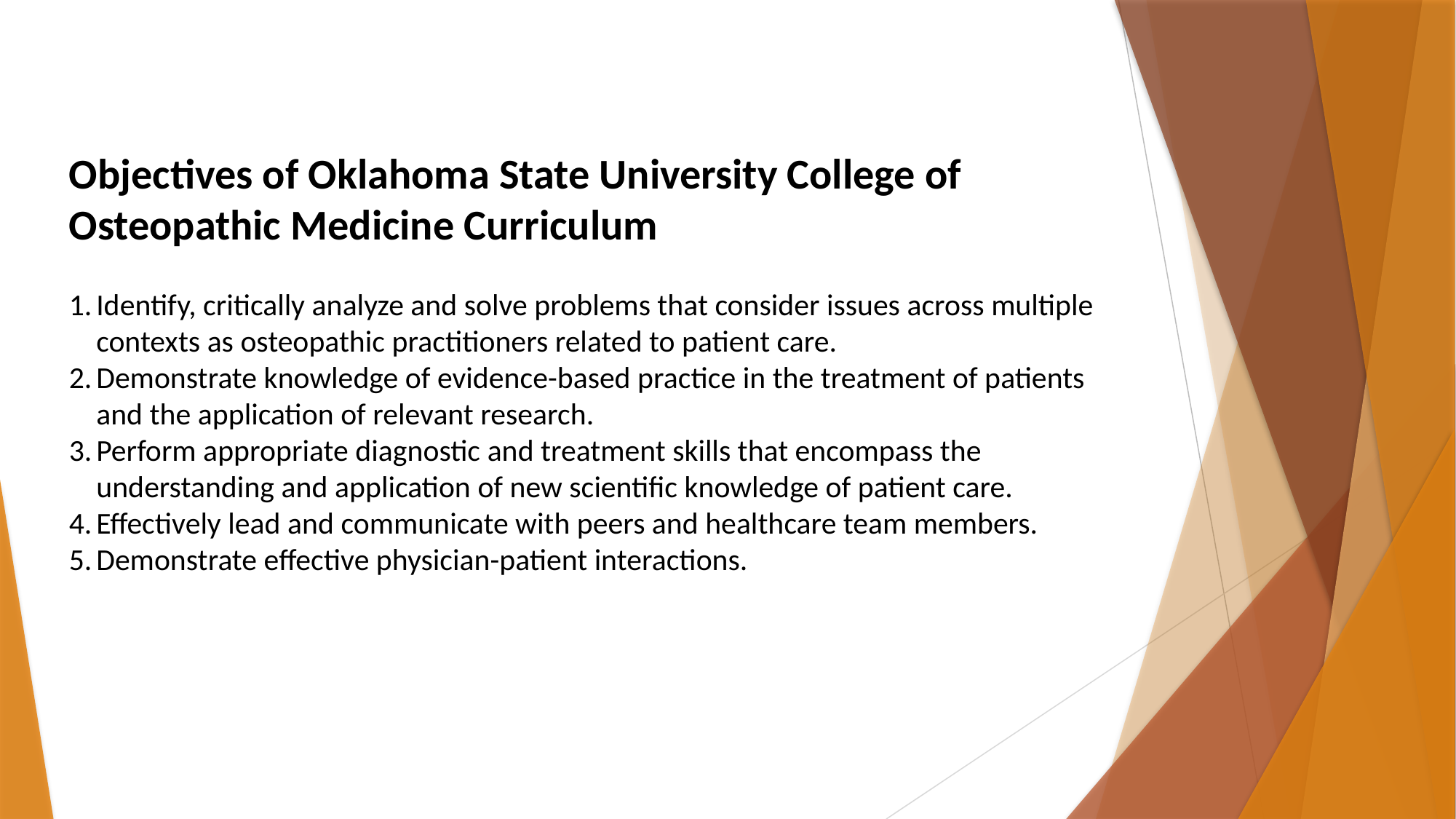

Objectives of Oklahoma State University College of Osteopathic Medicine Curriculum

Identify, critically analyze and solve problems that consider issues across multiple contexts as osteopathic practitioners related to patient care.
Demonstrate knowledge of evidence-based practice in the treatment of patients and the application of relevant research.
Perform appropriate diagnostic and treatment skills that encompass the understanding and application of new scientific knowledge of patient care.
Effectively lead and communicate with peers and healthcare team members.
Demonstrate effective physician-patient interactions.